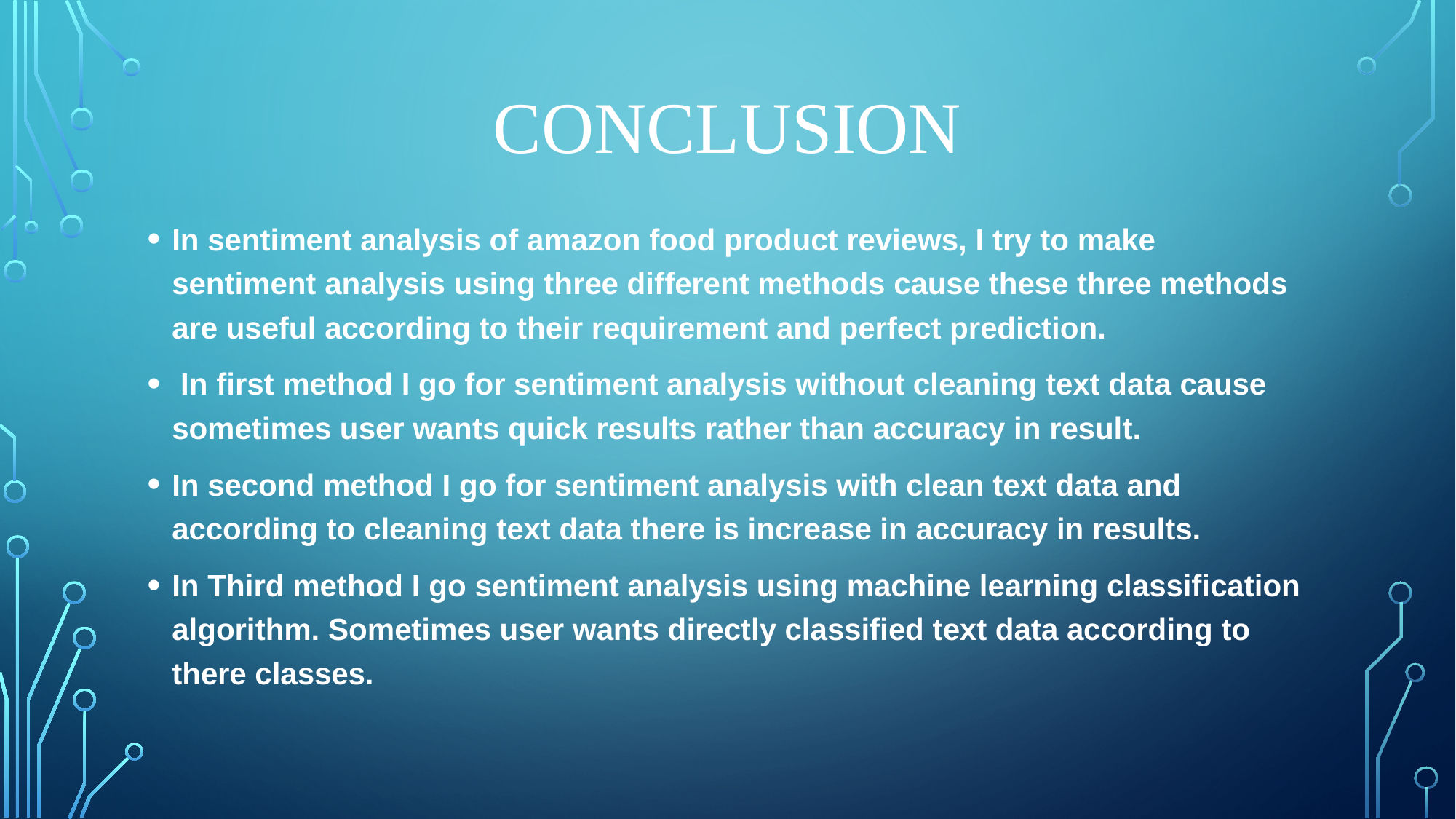

# CONCLUSION
In sentiment analysis of amazon food product reviews, I try to make sentiment analysis using three different methods cause these three methods are useful according to their requirement and perfect prediction.
 In first method I go for sentiment analysis without cleaning text data cause sometimes user wants quick results rather than accuracy in result.
In second method I go for sentiment analysis with clean text data and according to cleaning text data there is increase in accuracy in results.
In Third method I go sentiment analysis using machine learning classification algorithm. Sometimes user wants directly classified text data according to there classes.